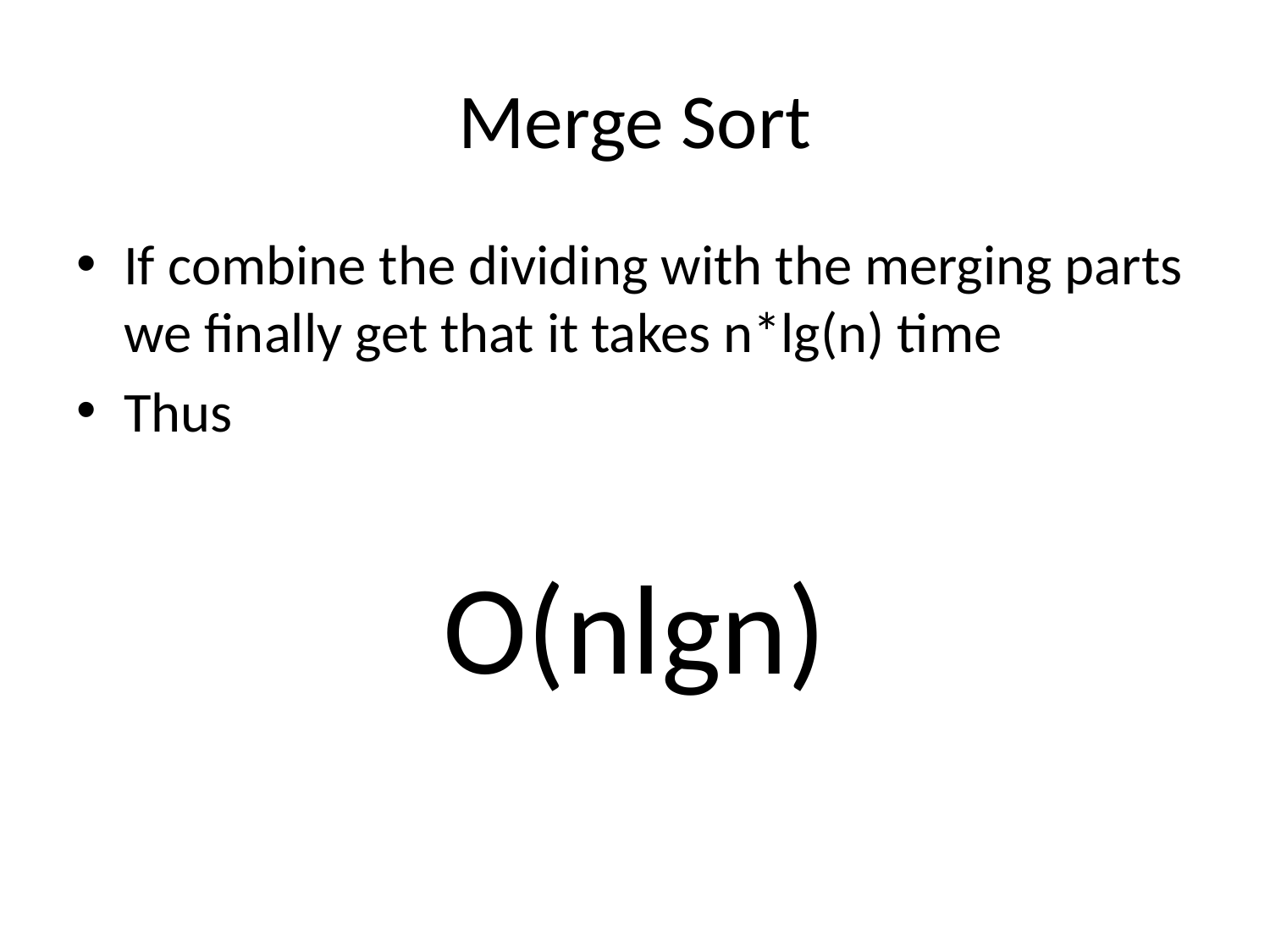

# Merge Sort
If combine the dividing with the merging parts we finally get that it takes n*lg(n) time
Thus

O(nlgn)